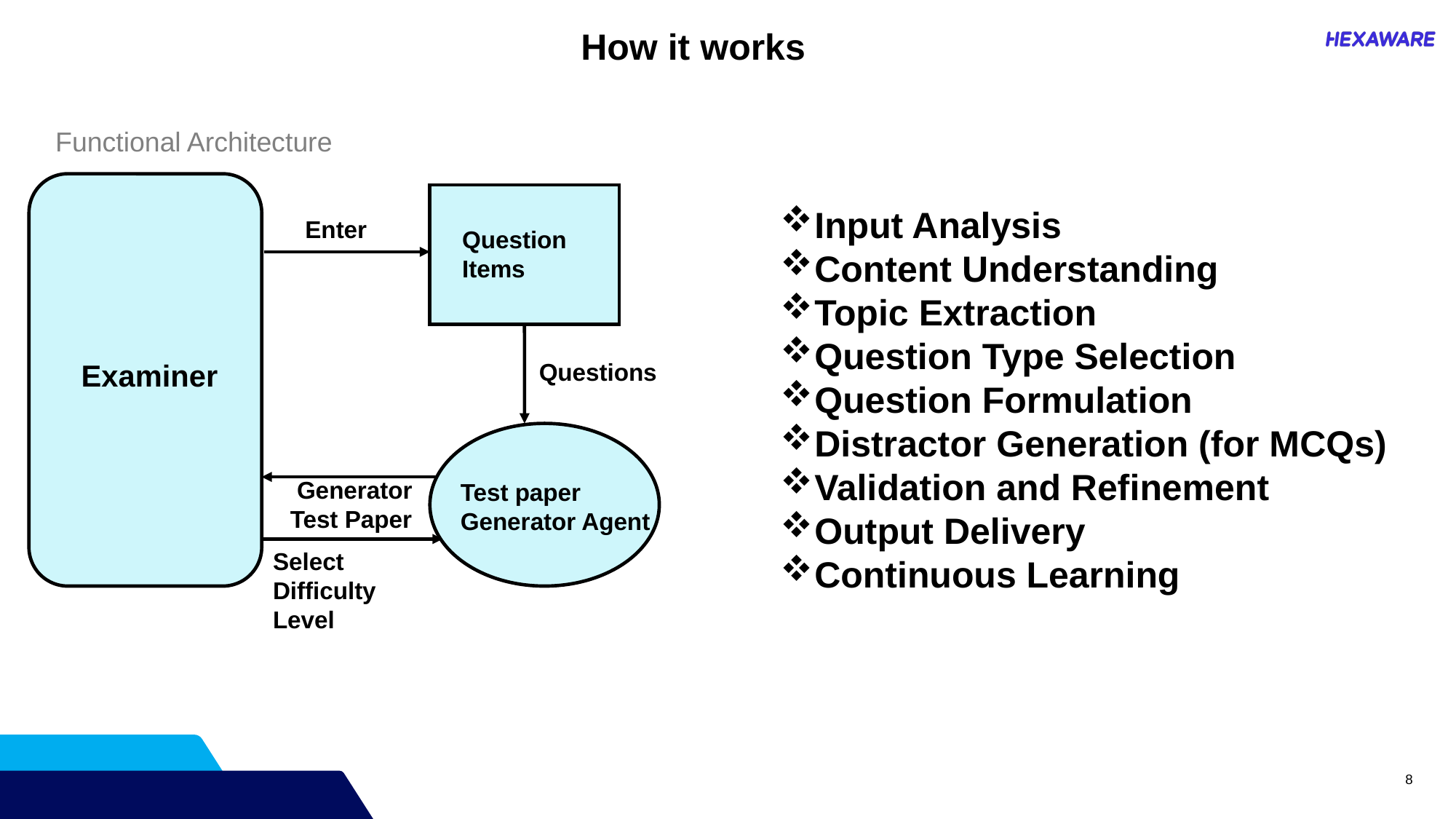

How it works
Functional Architecture

Input Analysis
Content Understanding
Topic Extraction
Question Type Selection
Question Formulation
Distractor Generation (for MCQs)
Validation and Refinement
Output Delivery
Continuous Learning
Enter
Question
Items
Examiner
Questions

 Generator Test Paper
Test paper Generator Agent
Select Difficulty Level